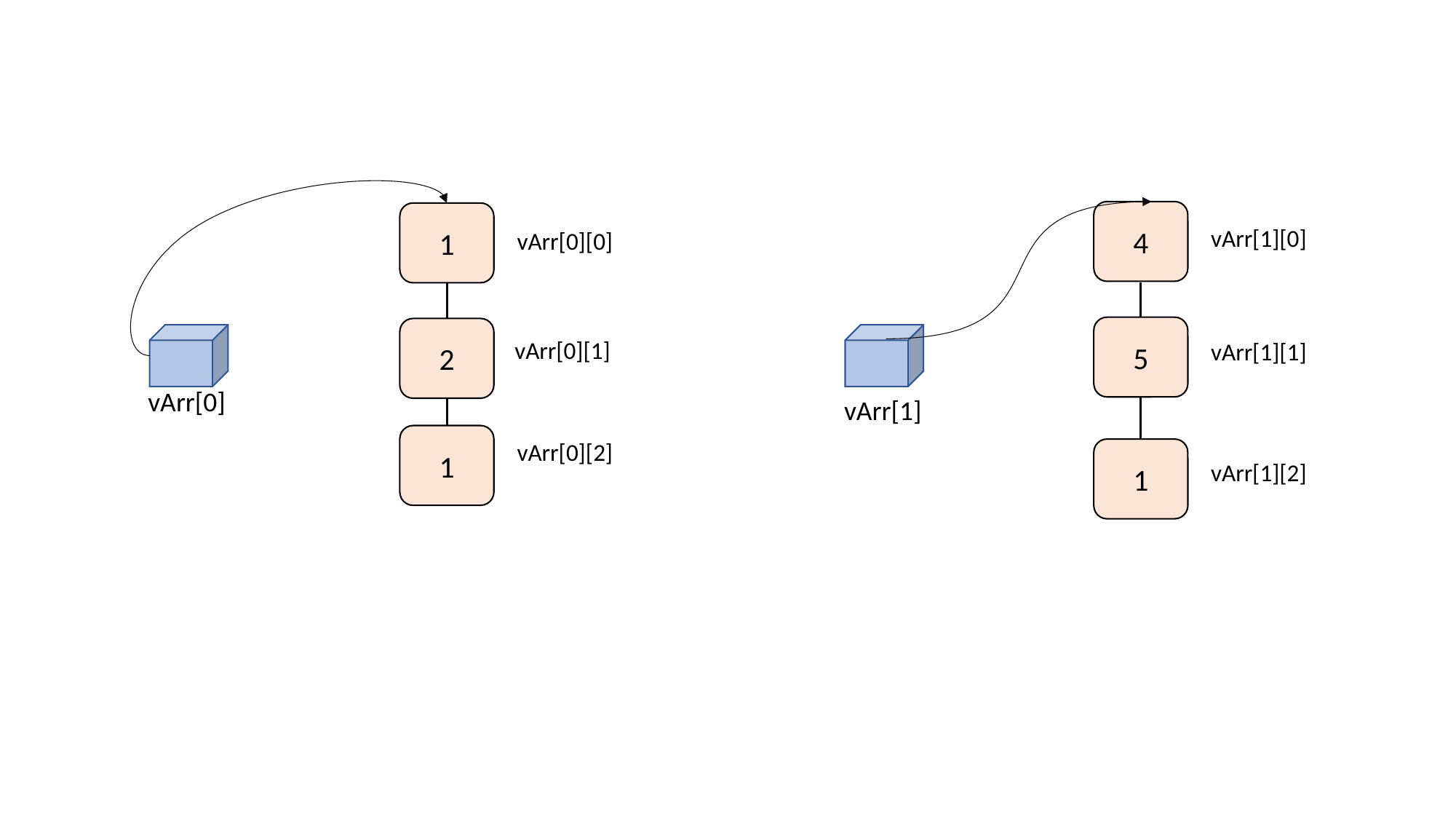

4
1
vArr[1][0]
vArr[0][0]
5
2

vArr[0][1]
vArr[1][1]
vArr[0]
vArr[1]
1
vArr[0][2]
1
vArr[1][2]